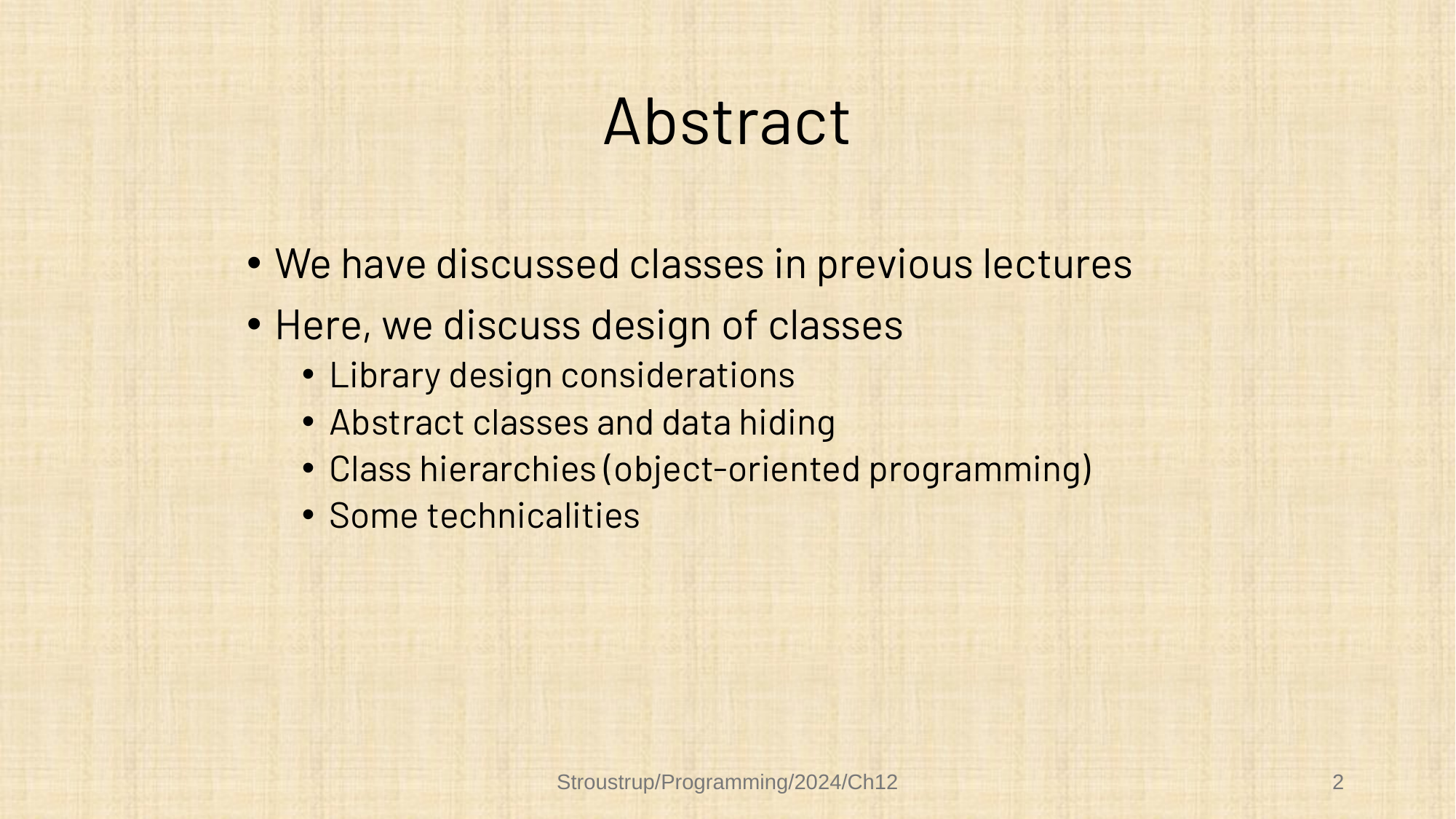

# Abstract
We have discussed classes in previous lectures
Here, we discuss design of classes
Library design considerations
Abstract classes and data hiding
Class hierarchies (object-oriented programming)
Some technicalities
Stroustrup/Programming/2024/Ch12
2